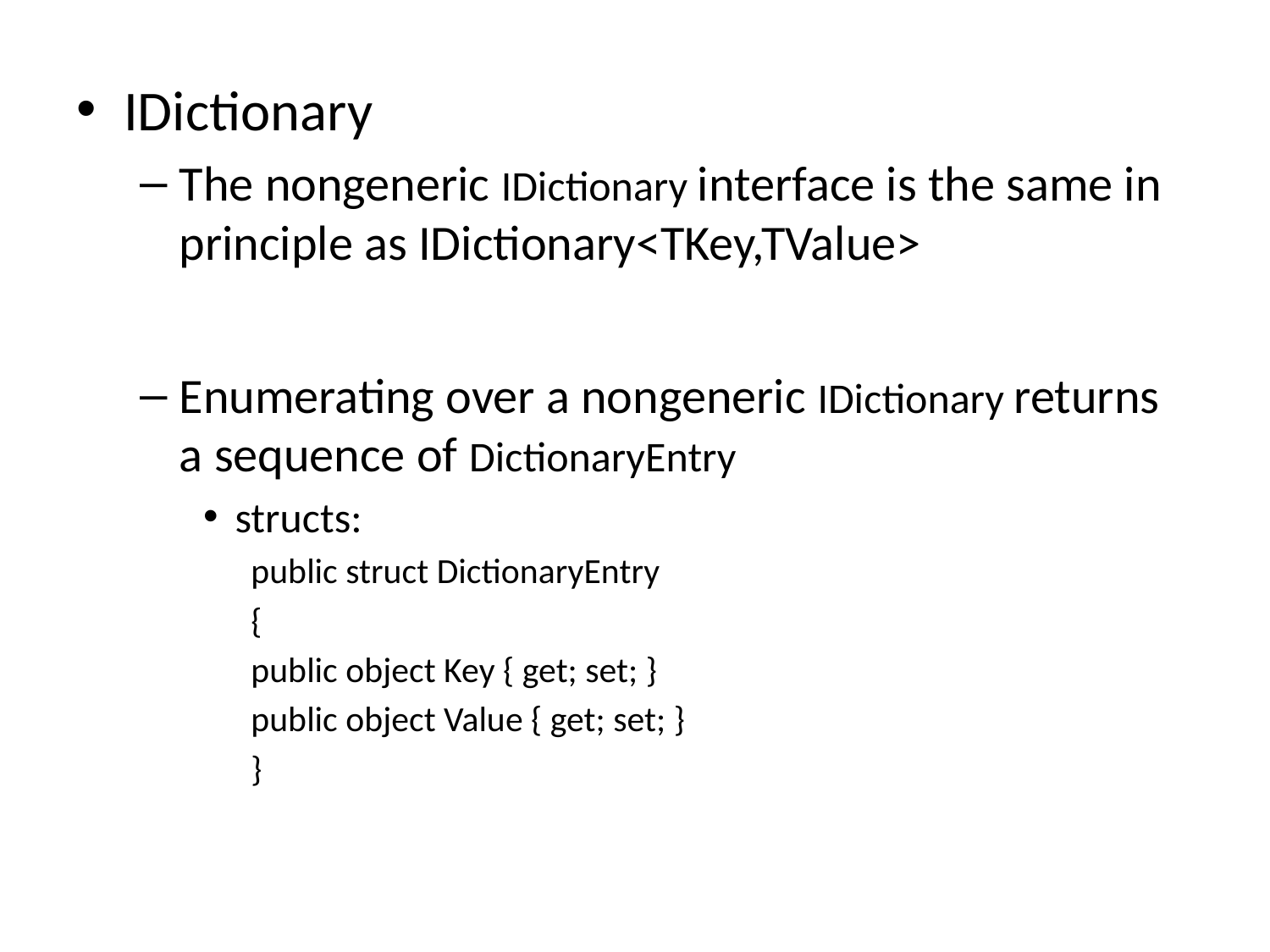

IDictionary
The nongeneric IDictionary interface is the same in principle as IDictionary<TKey,TValue>

Enumerating over a nongeneric IDictionary returns a sequence of DictionaryEntry
structs:
public struct DictionaryEntry
{
public object Key { get; set; }
public object Value { get; set; }
}